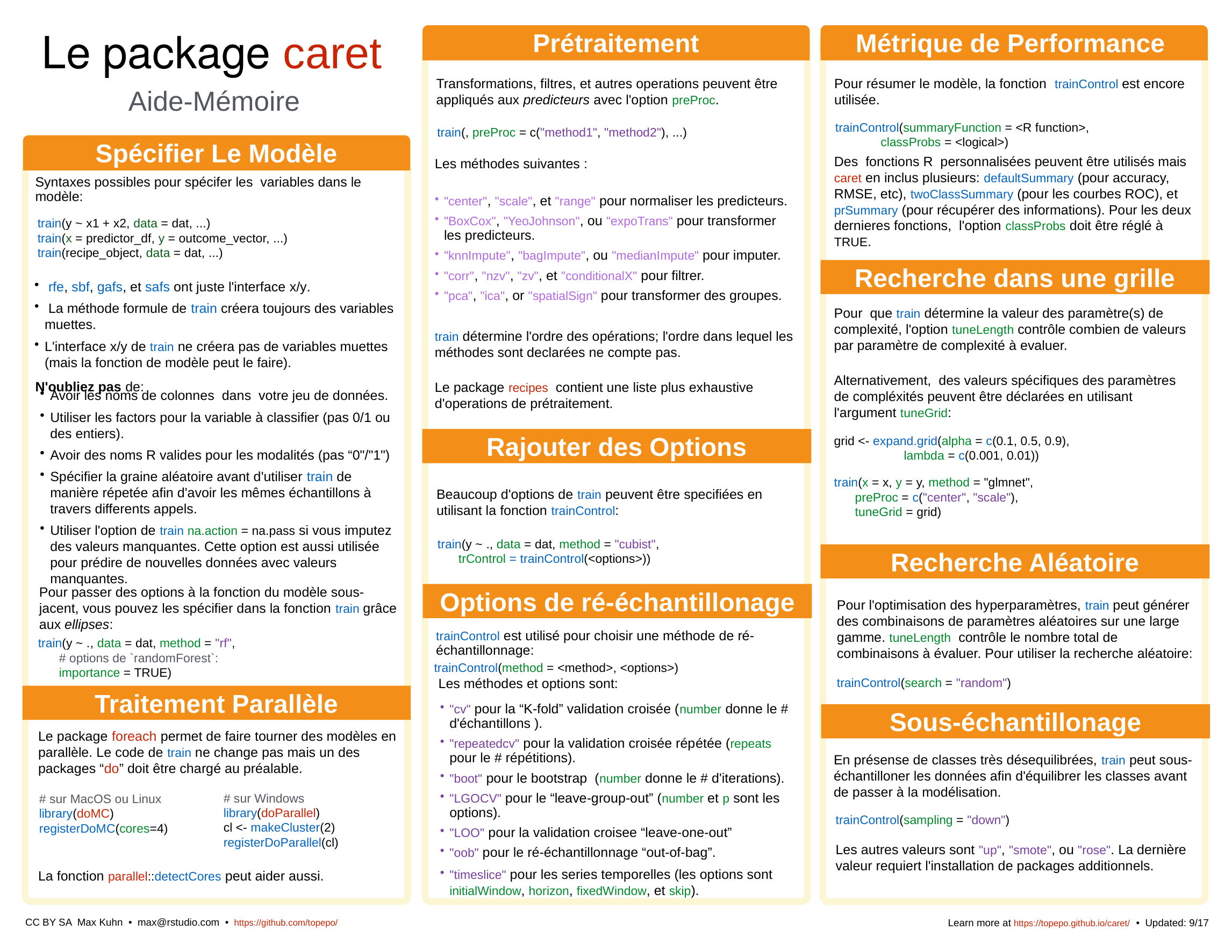

# Le package caret

Aide-Mémoire
Métrique de Performance
Prétraitement

Pour résumer le modèle, la fonction  trainControl est encore utilisée.
Transformations, filtres, et autres operations peuvent être appliqués aux predicteurs avec l'option preProc.
trainControl(summaryFunction = <R function>,
             classProbs = <logical>)
train(, preProc = c("method1", "method2"), ...)
Spécifier Le Modèle

Les méthodes suivantes :
Des  fonctions R  personnalisées peuvent être utilisés mais caret en inclus plusieurs: defaultSummary (pour accuracy, RMSE, etc), twoClassSummary (pour les courbes ROC), et prSummary (pour récupérer des informations). Pour les deux dernieres fonctions,  l'option classProbs doit être réglé à TRUE.

"center", "scale", et "range" pour normaliser les predicteurs.
"BoxCox", "YeoJohnson", ou "expoTrans" pour transformer les predicteurs.
"knnImpute", "bagImpute", ou "medianImpute" pour imputer.
"corr", "nzv", "zv", et "conditionalX" pour filtrer.
"pca", "ica", or "spatialSign" pour transformer des groupes.
Syntaxes possibles pour spécifer les  variables dans le modèle:
train(y ~ x1 + x2, data = dat, ...)
train(x = predictor_df, y = outcome_vector, ...)
train(recipe_object, data = dat, ...)

 rfe, sbf, gafs, et safs ont juste l'interface x/y.
 La méthode formule de train créera toujours des variables muettes.
L'interface x/y de train ne créera pas de variables muettes (mais la fonction de modèle peut le faire).
Recherche dans une grille
Pour  que train détermine la valeur des paramètre(s) de complexité, l'option tuneLength contrôle combien de valeurs par paramètre de complexité à evaluer.

Alternativement,  des valeurs spécifiques des paramètres de compléxités peuvent être déclarées en utilisant l'argument tuneGrid:
train détermine l'ordre des opérations; l'ordre dans lequel les méthodes sont declarées ne compte pas.

Le package recipes  contient une liste plus exhaustive d'operations de prétraitement.
N'oubliez pas de:
Avoir les noms de colonnes  dans  votre jeu de données.
Utiliser les factors pour la variable à classifier (pas 0/1 ou des entiers).
Avoir des noms R valides pour les modalités (pas “0"/"1")
Spécifier la graine aléatoire avant d'utiliser train de manière répetée afin d'avoir les mêmes échantillons à travers differents appels.
Utiliser l'option de train na.action = na.pass si vous imputez des valeurs manquantes. Cette option est aussi utilisée pour prédire de nouvelles données avec valeurs manquantes.
grid <- expand.grid(alpha = c(0.1, 0.5, 0.9),
                    lambda = c(0.001, 0.01))

train(x = x, y = y, method = "glmnet",
      preProc = c("center", "scale"),
      tuneGrid = grid)
Rajouter des Options
Beaucoup d'options de train peuvent être specifiées en utilisant la fonction trainControl:
train(y ~ ., data = dat, method = "cubist",
      trControl = trainControl(<options>))
Recherche Aléatoire
Options de ré-échantillonage
Pour passer des options à la fonction du modèle sous-jacent, vous pouvez les spécifier dans la fonction train grâce aux ellipses:
Pour l'optimisation des hyperparamètres, train peut générer des combinaisons de paramètres aléatoires sur une large gamme. tuneLength  contrôle le nombre total de  combinaisons à évaluer. Pour utiliser la recherche aléatoire:
trainControl est utilisé pour choisir une méthode de ré-échantillonnage:
train(y ~ ., data = dat, method = "rf",
      # options de `randomForest`:
      importance = TRUE)
trainControl(method = <method>, <options>)
trainControl(search = "random")
Les méthodes et options sont:
Traitement Parallèle
"cv" pour la “K-fold” validation croisée (number donne le # d'échantillons ).
"repeatedcv" pour la validation croisée répétée (repeats pour le # répétitions).
"boot" pour le bootstrap  (number donne le # d'iterations).
"LGOCV" pour le “leave-group-out” (number et p sont les options).
"LOO" pour la validation croisee “leave-one-out”
"oob" pour le ré-échantillonnage “out-of-bag”.
"timeslice" pour les series temporelles (les options sont initialWindow, horizon, fixedWindow, et skip).
Sous-échantillonage
Le package foreach permet de faire tourner des modèles en parallèle. Le code de train ne change pas mais un des packages “do” doit être chargé au préalable.
En présense de classes très désequilibrées, train peut sous-échantilloner les données afin d'équilibrer les classes avant de passer à la modélisation.
# sur Windows
library(doParallel)
cl <- makeCluster(2)
registerDoParallel(cl)
# sur MacOS ou Linux
library(doMC)
registerDoMC(cores=4)
trainControl(sampling = "down")
Les autres valeurs sont "up", "smote", ou "rose". La dernière valeur requiert l'installation de packages additionnels.
La fonction parallel::detectCores peut aider aussi.
Learn more at https://topepo.github.io/caret/  •  Updated: 9/17
CC BY SA  Max Kuhn  •  max@rstudio.com  •  https://github.com/topepo/